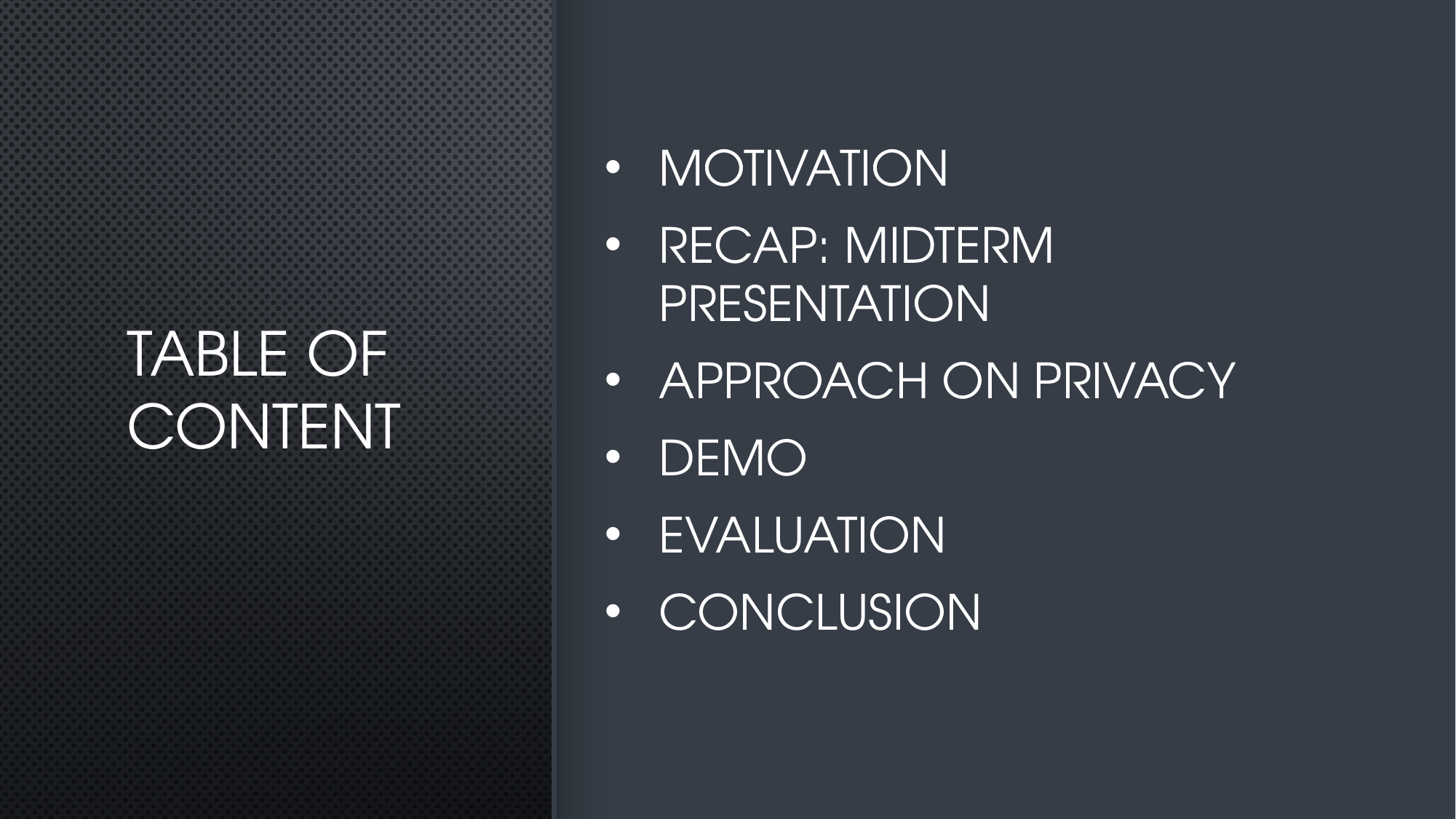

Motivation
Recap: Midterm presentation
Approach on Privacy
Demo
Evaluation
Conclusion
# Table of Content